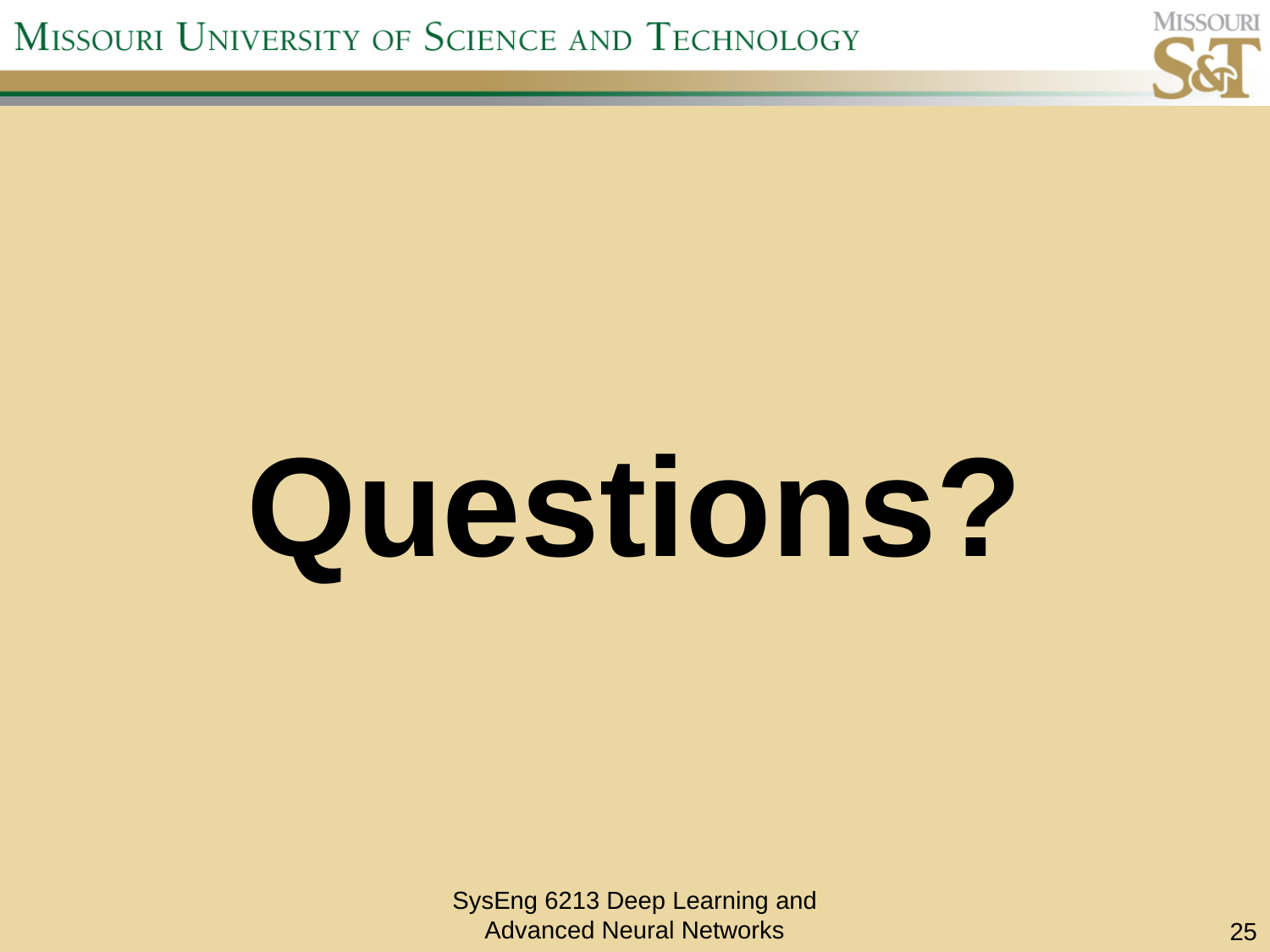

Questions?
SysEng 6213 Deep Learning and Advanced Neural Networks
25